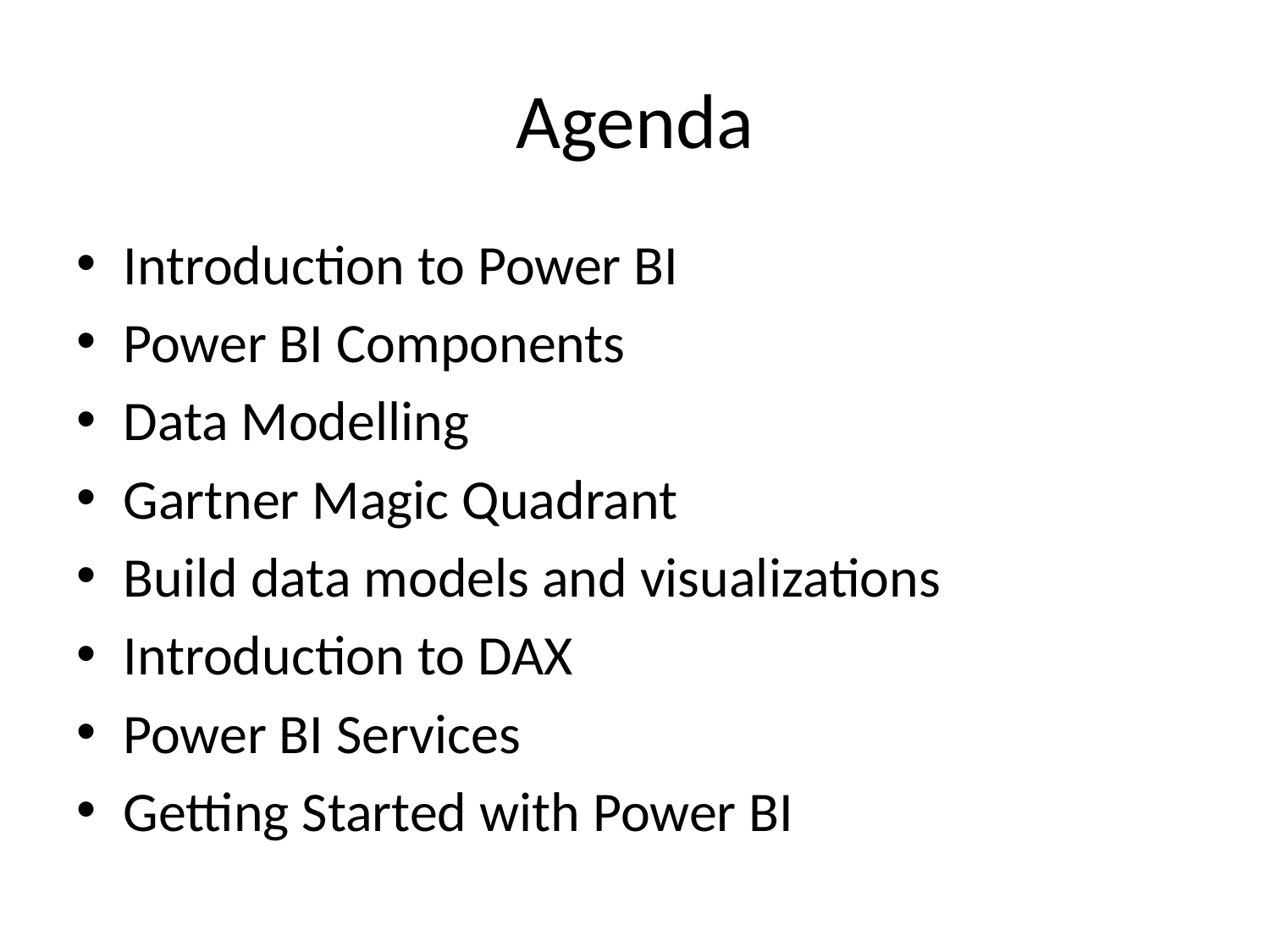

# Agenda
Introduction to Power BI
Power BI Components
Data Modelling
Gartner Magic Quadrant
Build data models and visualizations
Introduction to DAX
Power BI Services
Getting Started with Power BI